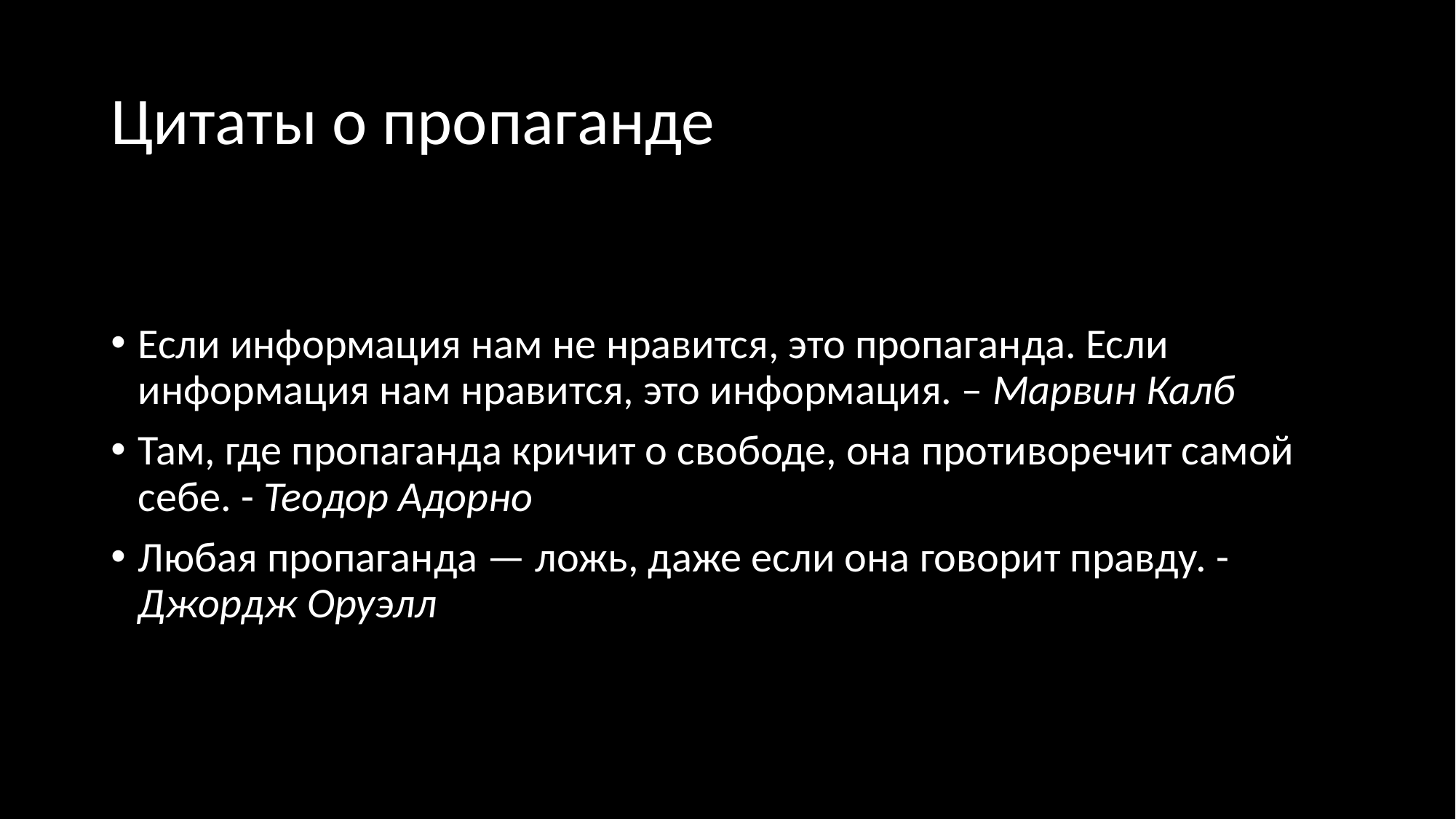

# Цитаты о пропаганде
Если информация нам не нравится, это пропаганда. Если информация нам нравится, это информация. – Марвин Калб
Там, где пропаганда кричит о свободе, она противоречит самой себе. - Теодор Адорно
Любая пропаганда — ложь, даже если она говорит правду. - Джордж Оруэлл